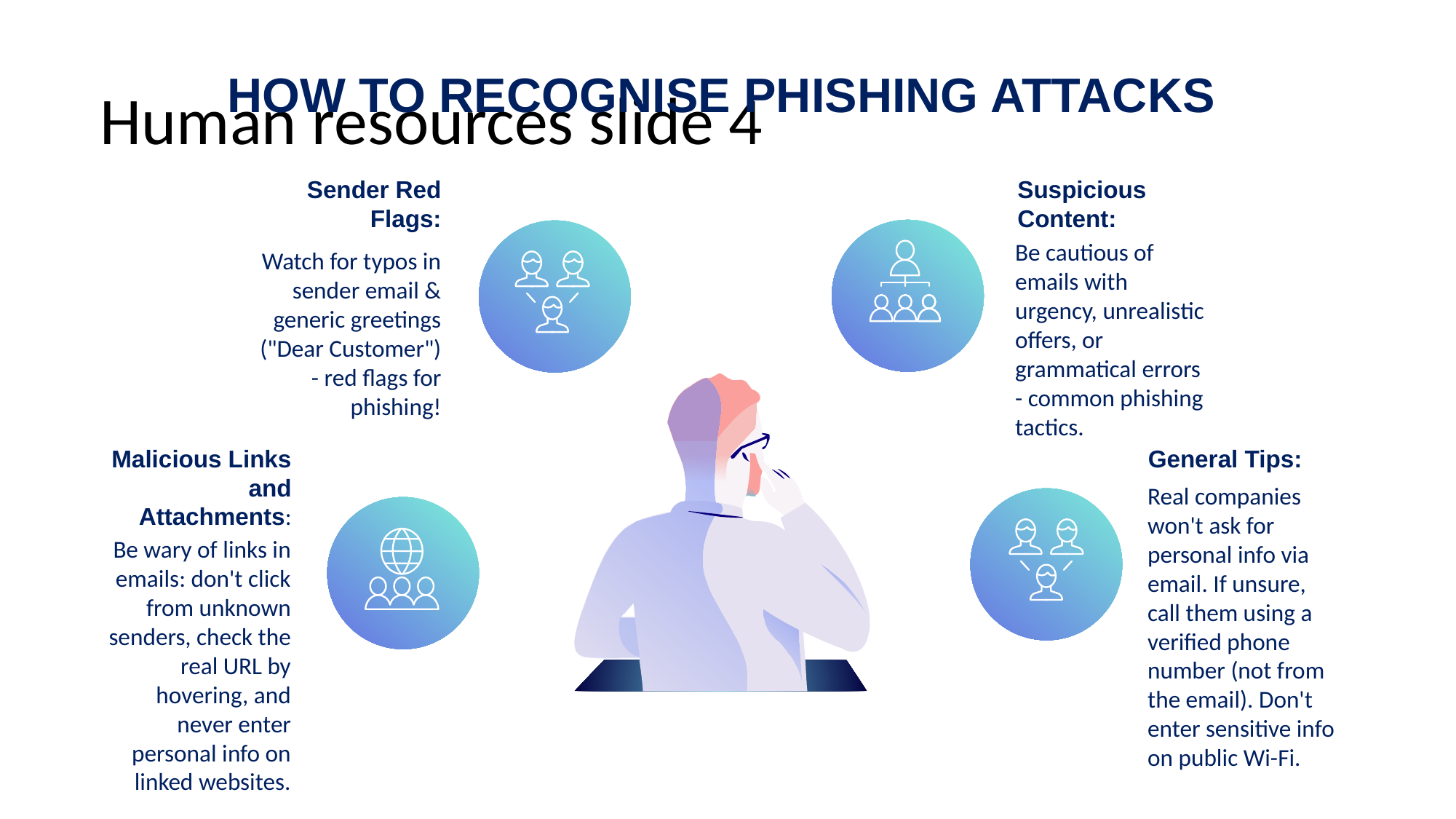

# Human resources slide 4
HOW TO RECOGNISE PHISHING ATTACKS
Suspicious Content:
Be cautious of emails with urgency, unrealistic offers, or grammatical errors - common phishing tactics.
Sender Red Flags:
Watch for typos in sender email & generic greetings ("Dear Customer") - red flags for phishing!

General Tips:
Real companies won't ask for personal info via email. If unsure, call them using a verified phone number (not from the email). Don't enter sensitive info on public Wi-Fi.
Malicious Links and Attachments:
Be wary of links in emails: don't click from unknown senders, check the real URL by hovering, and never enter personal info on linked websites.